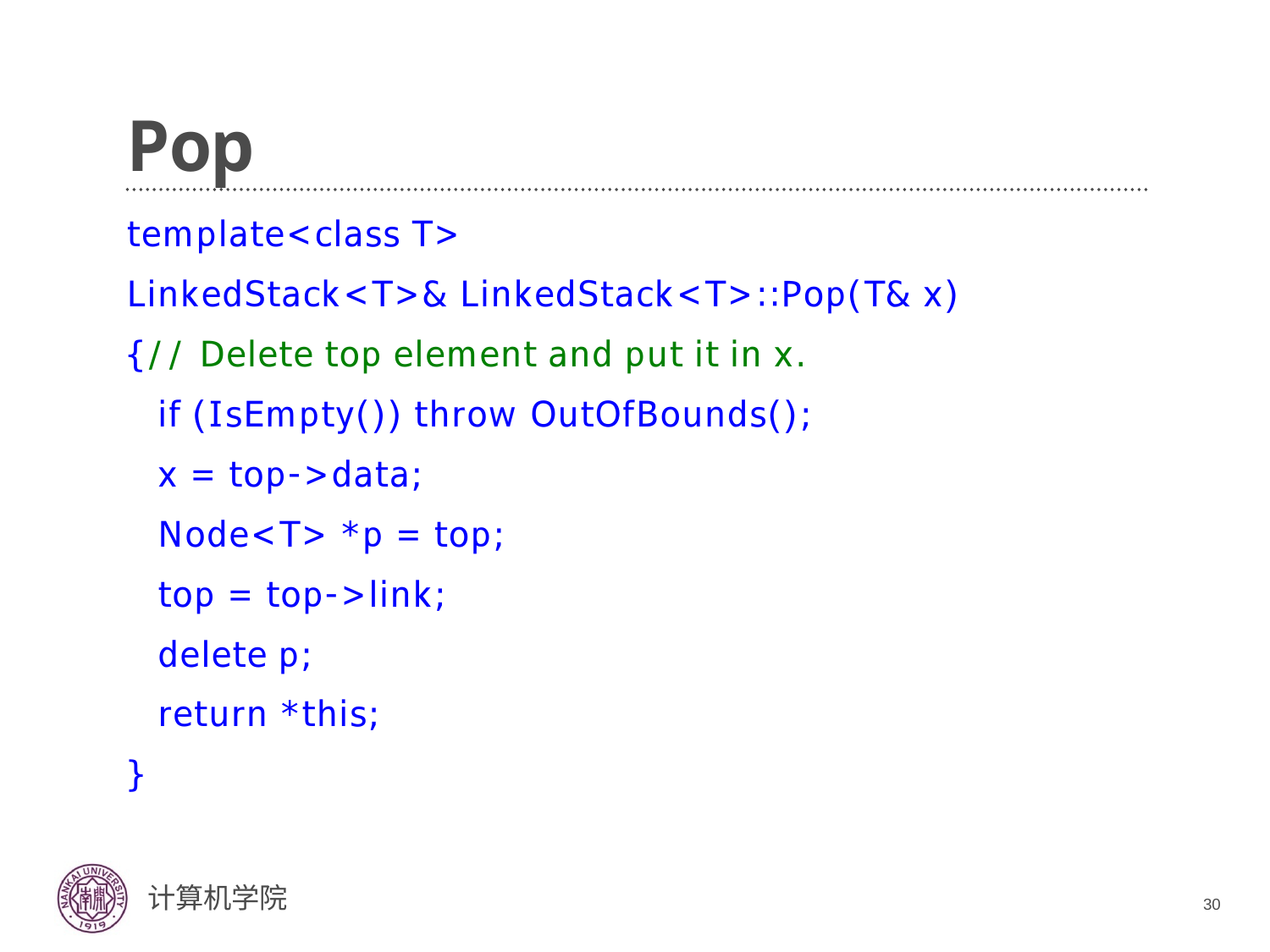

# Pop
template<class T>
LinkedStack<T>& LinkedStack<T>::Pop(T& x)
{// Delete top element and put it in x.
   if (IsEmpty()) throw OutOfBounds();
   x = top->data;
   Node<T> *p = top;
   top = top->link;
   delete p;
   return *this;
}

30